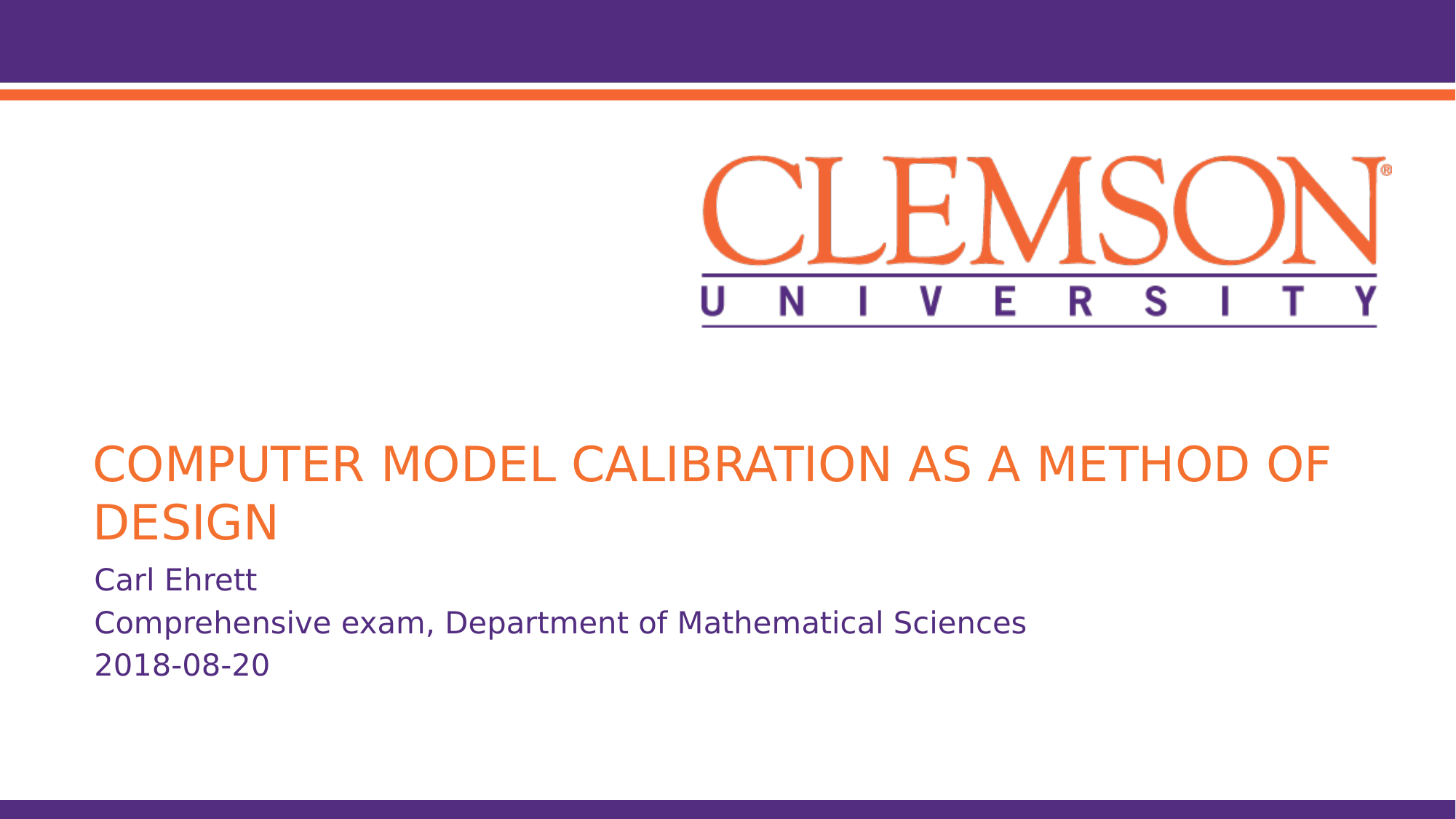

# Computer model calibration as a method of design
Carl Ehrett
Comprehensive exam, Department of Mathematical Sciences
2018-08-20